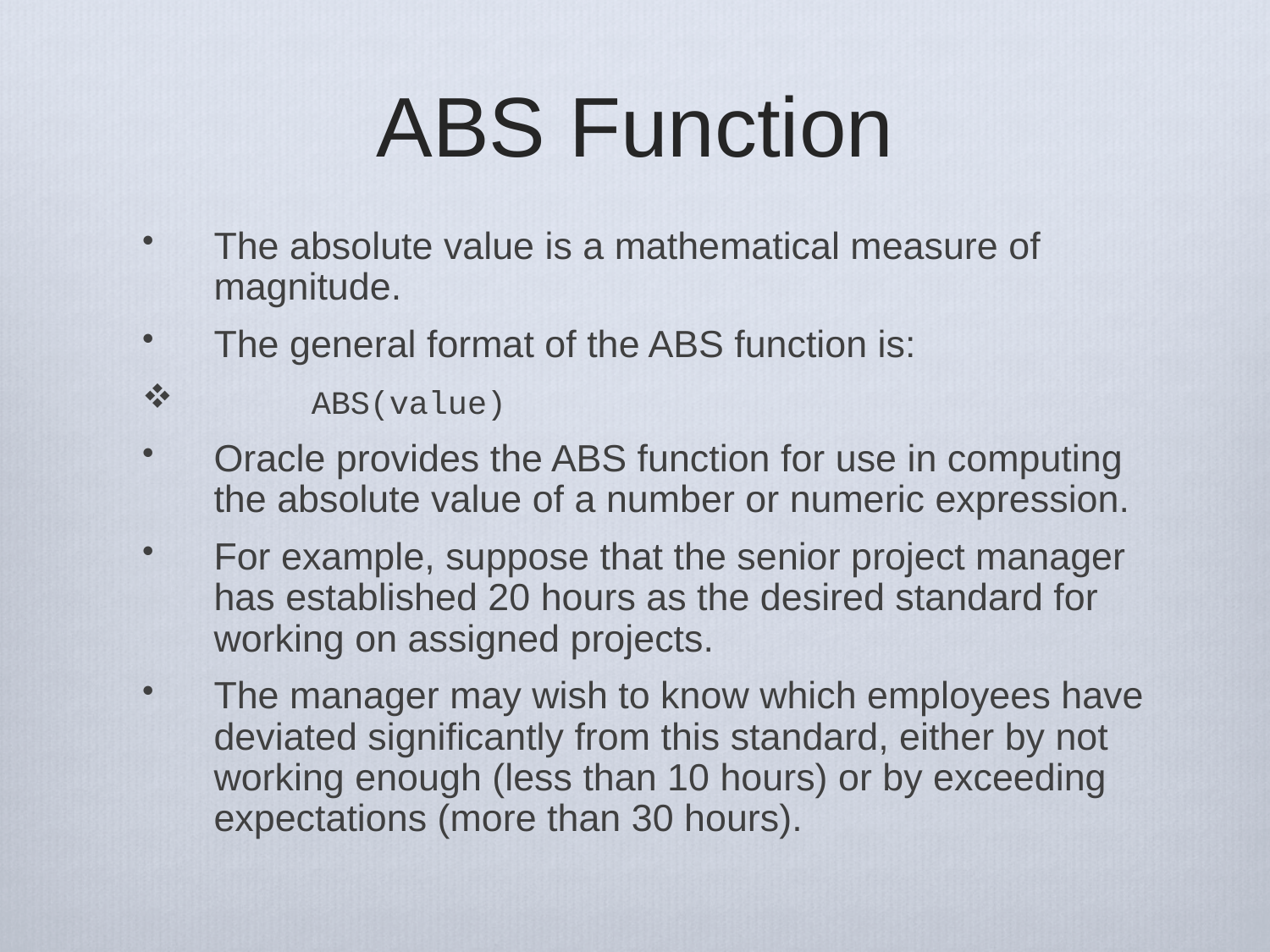

# ABS Function
The absolute value is a mathematical measure of magnitude.
The general format of the ABS function is:
		ABS(value)
Oracle provides the ABS function for use in computing the absolute value of a number or numeric expression.
For example, suppose that the senior project manager has established 20 hours as the desired standard for working on assigned projects.
The manager may wish to know which employees have deviated significantly from this standard, either by not working enough (less than 10 hours) or by exceeding expectations (more than 30 hours).